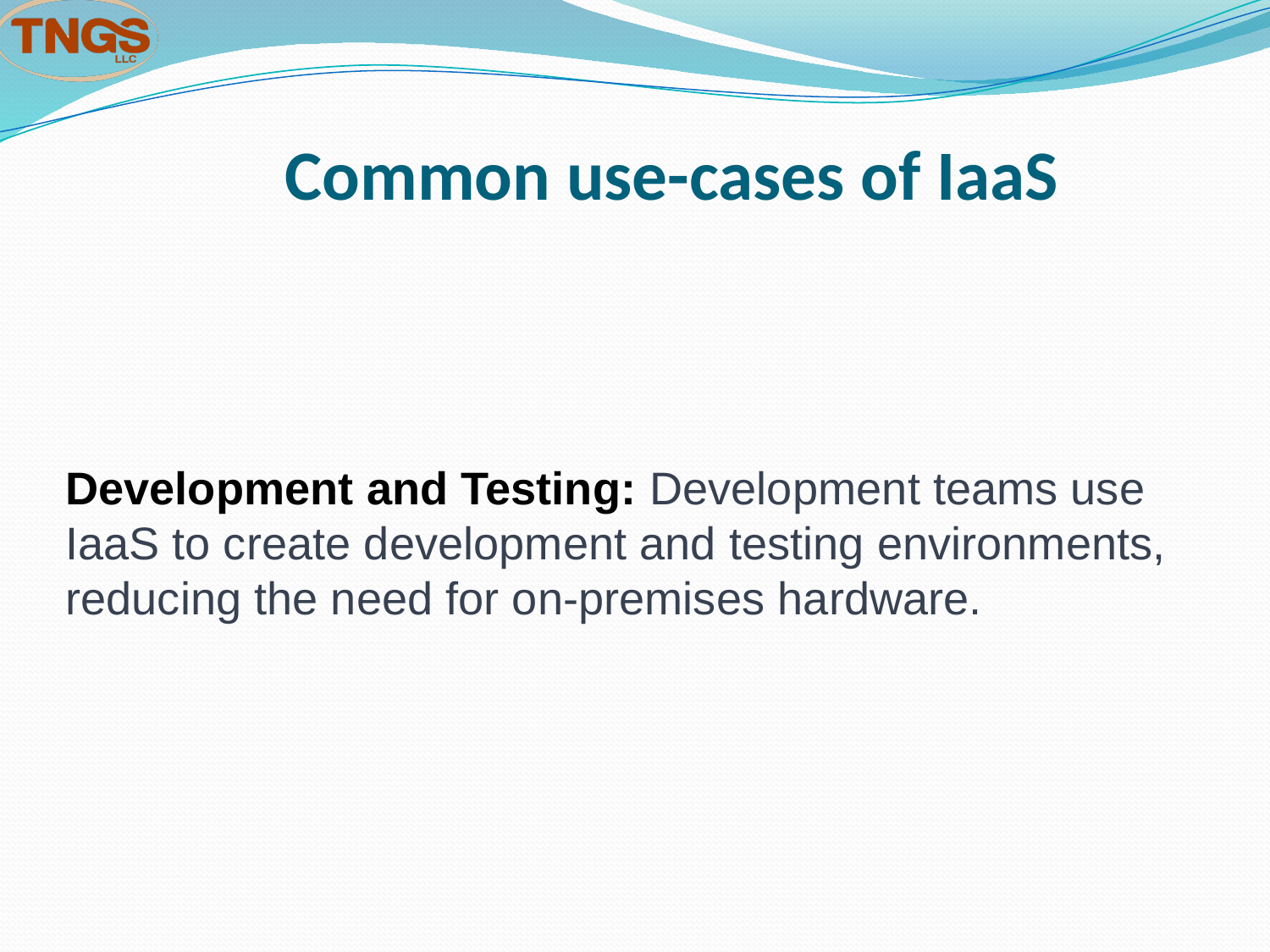

# Common use-cases of IaaS
Development and Testing: Development teams use IaaS to create development and testing environments, reducing the need for on-premises hardware.